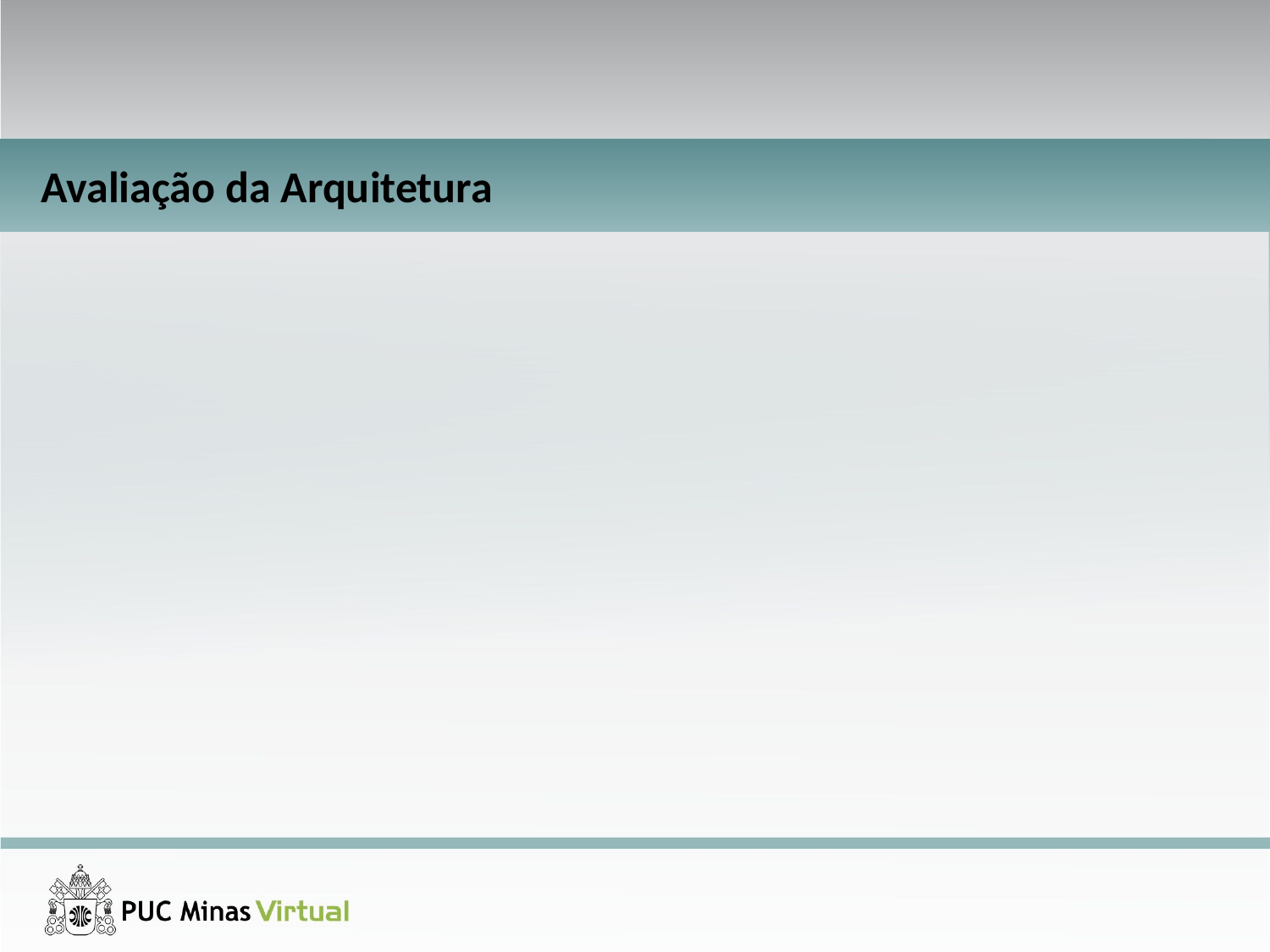

Sistema de Vendas em Drop Shipping

Avaliação da Arquitetura
Segurança – Component Auth Cake

Usabilidade – Sistema com poucos elementos visuais com menu e telas intuitivas

Acessibilidade – Bootstrap Twitter

Desempenho – PHP, Twitter Bootstrap